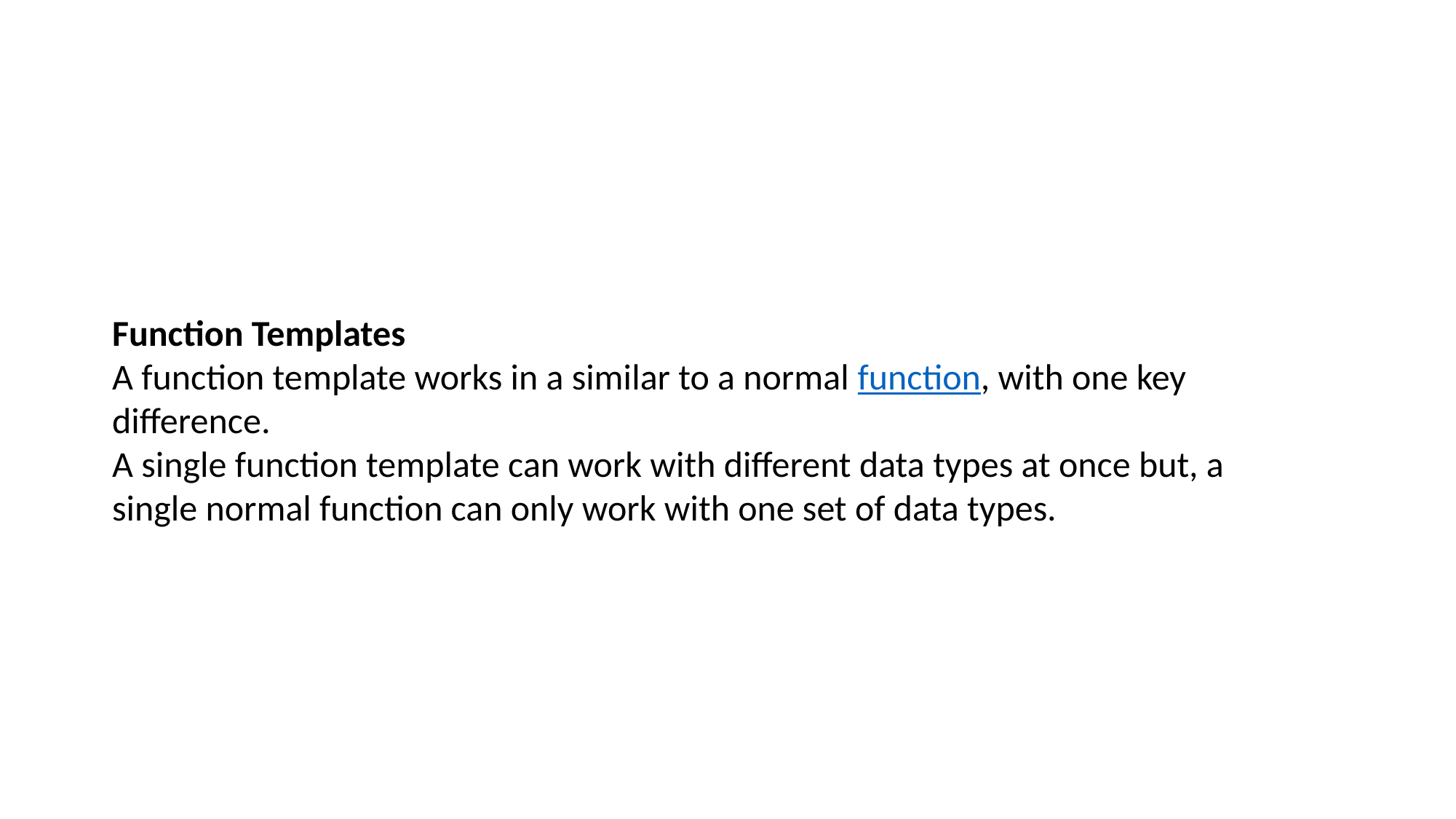

Function Templates
A function template works in a similar to a normal function, with one key difference.
A single function template can work with different data types at once but, a single normal function can only work with one set of data types.